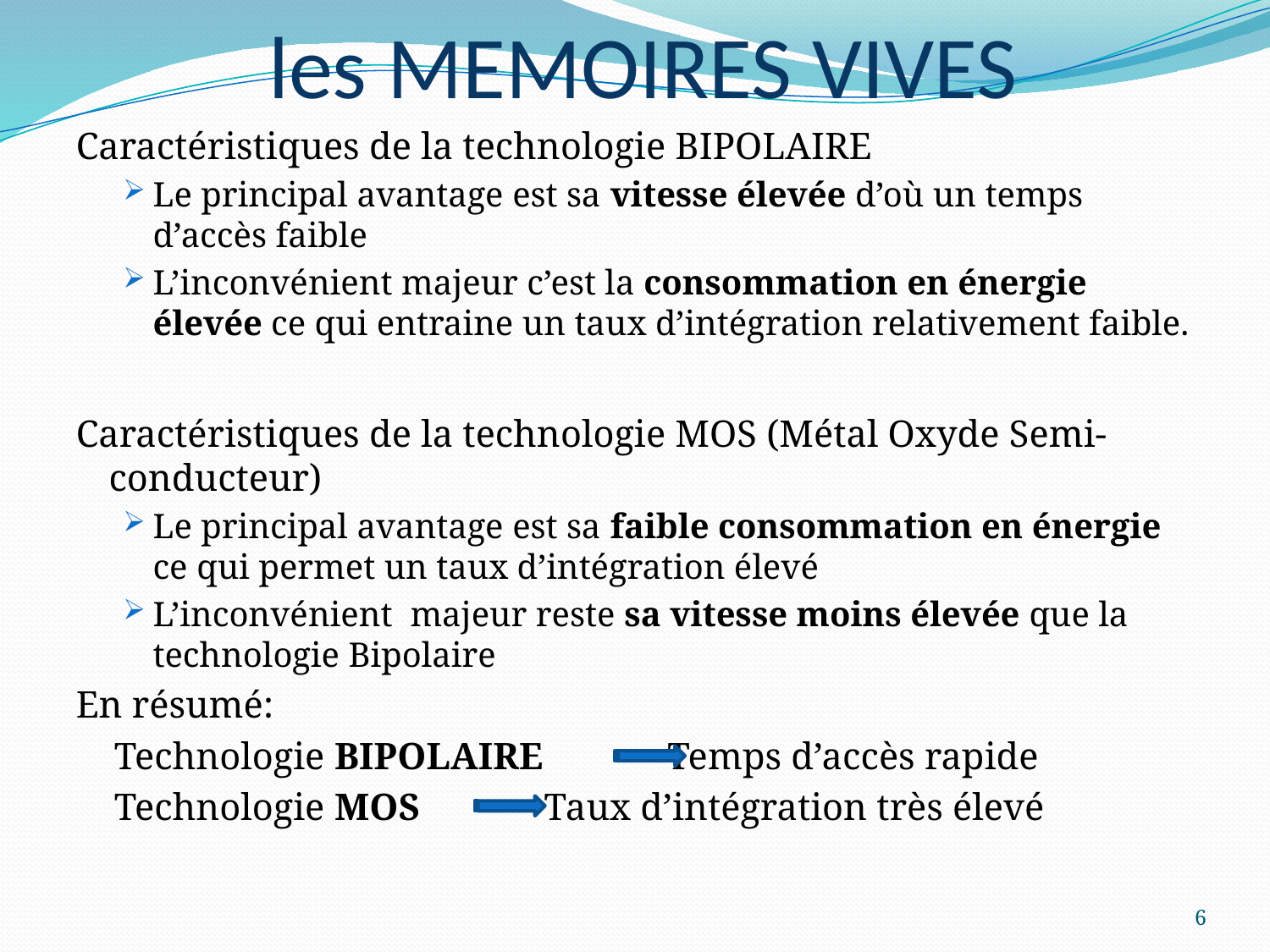

# les MEMOIRES VIVES
Caractéristiques de la technologie BIPOLAIRE
Le principal avantage est sa vitesse élevée d’où un temps d’accès faible
L’inconvénient majeur c’est la consommation en énergie élevée ce qui entraine un taux d’intégration relativement faible.

Caractéristiques de la technologie MOS (Métal Oxyde Semi-conducteur)
Le principal avantage est sa faible consommation en énergie ce qui permet un taux d’intégration élevé
L’inconvénient  majeur reste sa vitesse moins élevée que la technologie Bipolaire
En résumé:
    Technologie BIPOLAIRE             Temps d’accès rapide
    Technologie MOS             Taux d’intégration très élevé

6